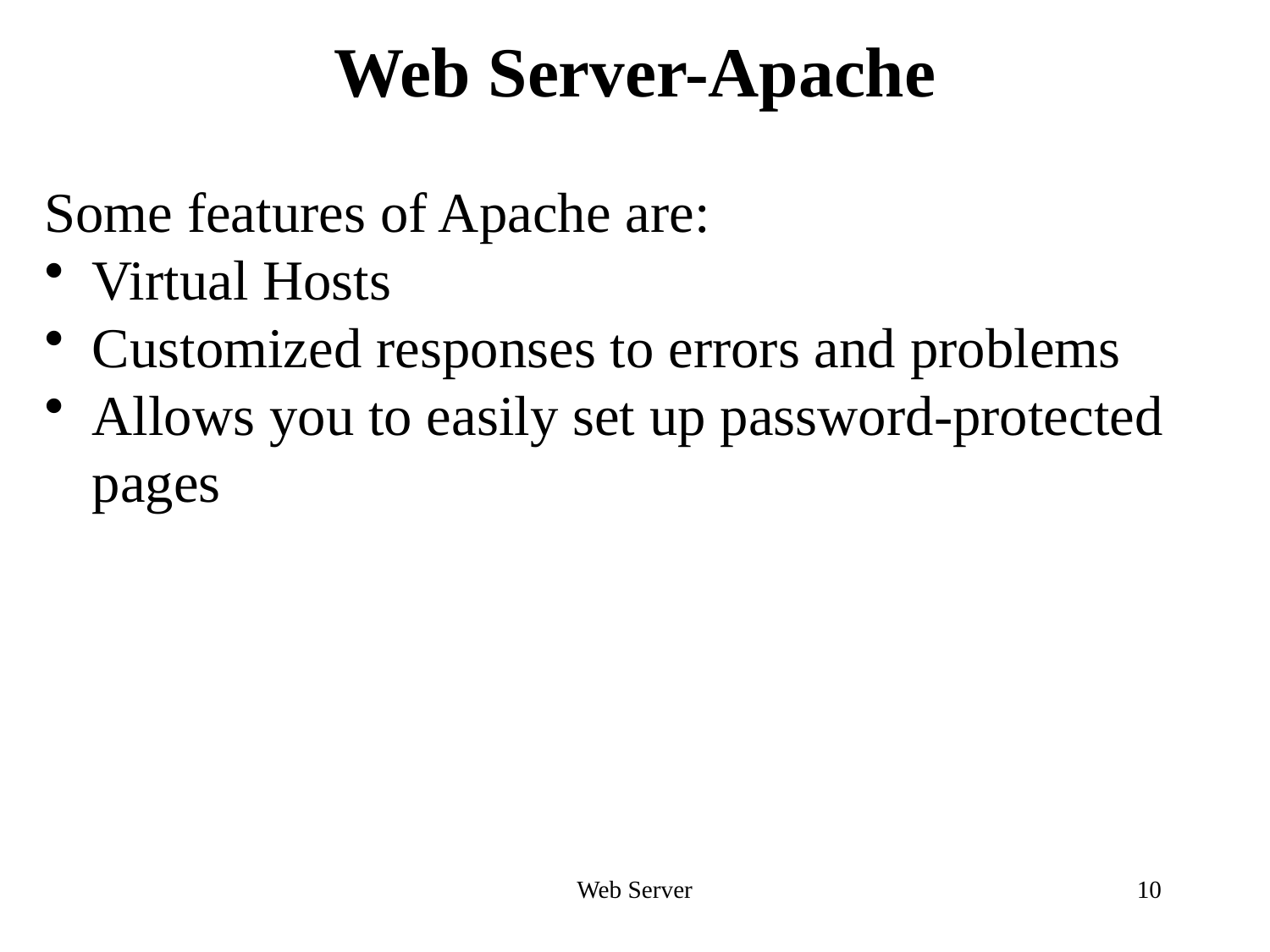

# Web Server-Apache
Some features of Apache are:
Virtual Hosts
Customized responses to errors and problems
Allows you to easily set up password-protected pages
Web Server
10